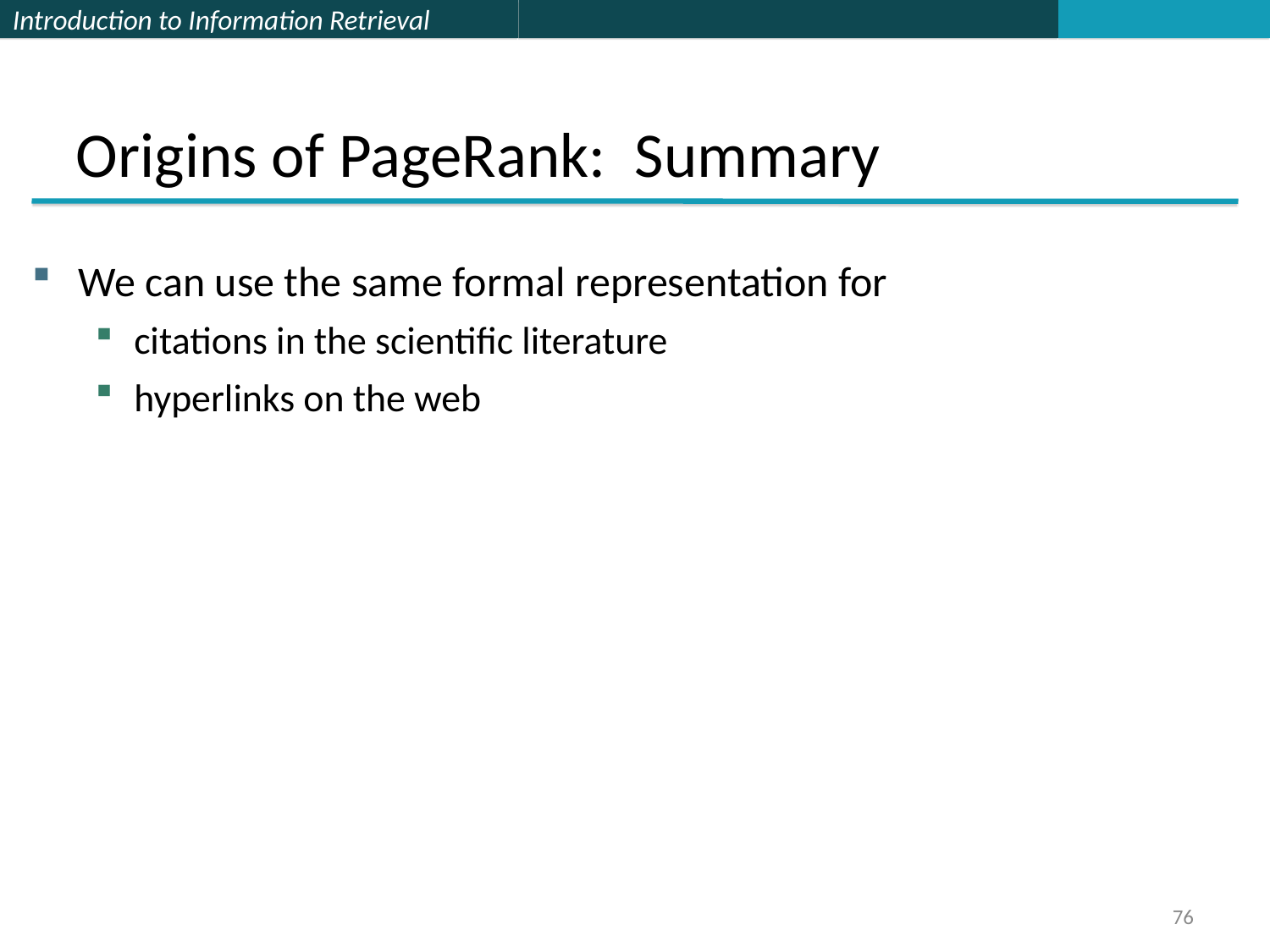

Origins of PageRank:  Summary
We can use the same formal representation for
citations in the scientific literature
hyperlinks on the web

76